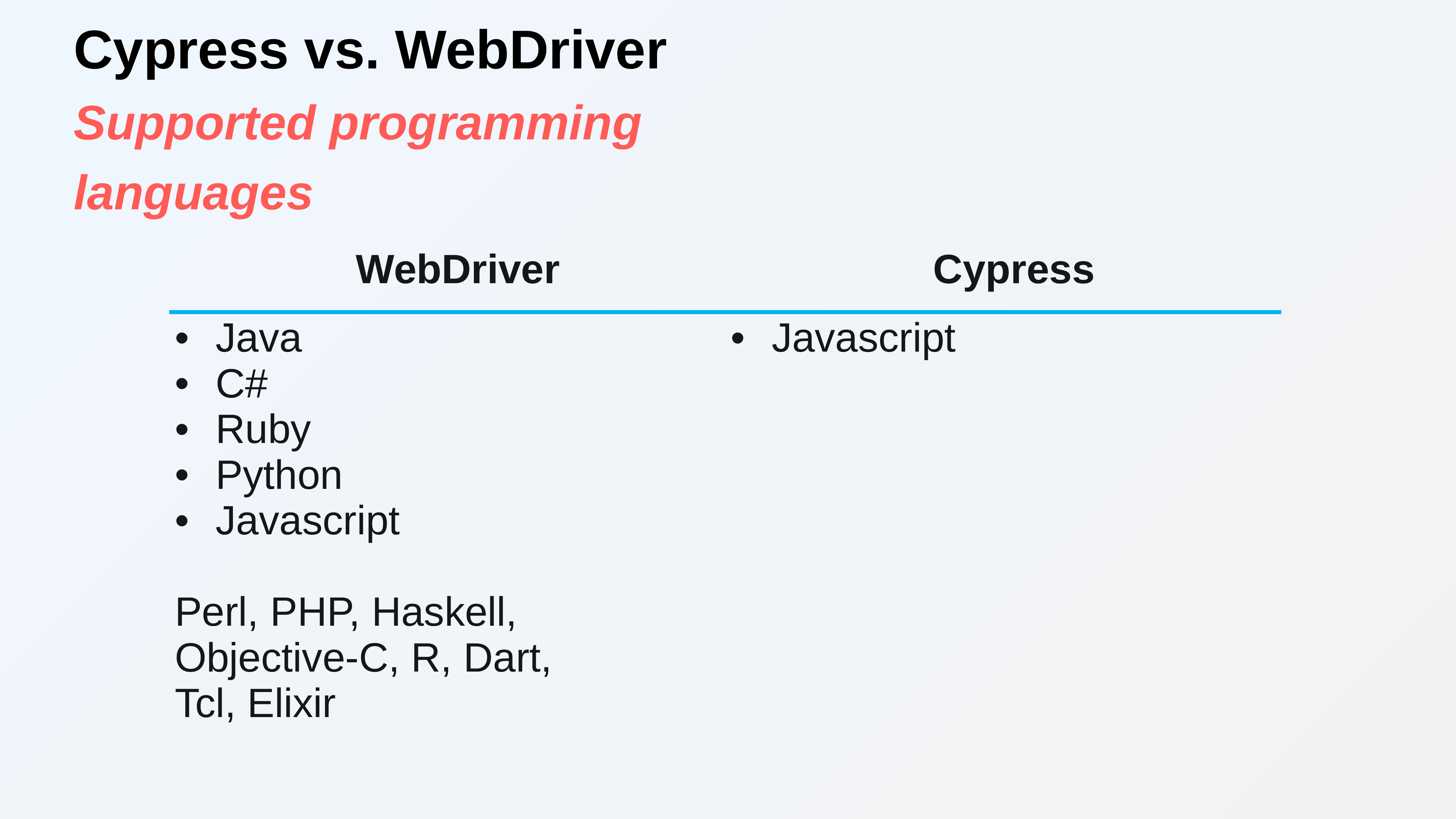

Cypress vs. WebDriver
Supported programming languages
| WebDriver | Cypress |
| --- | --- |
| Java C# Ruby Python Javascript Perl, PHP, Haskell, Objective-C, R, Dart, Tcl, Elixir | Javascript |